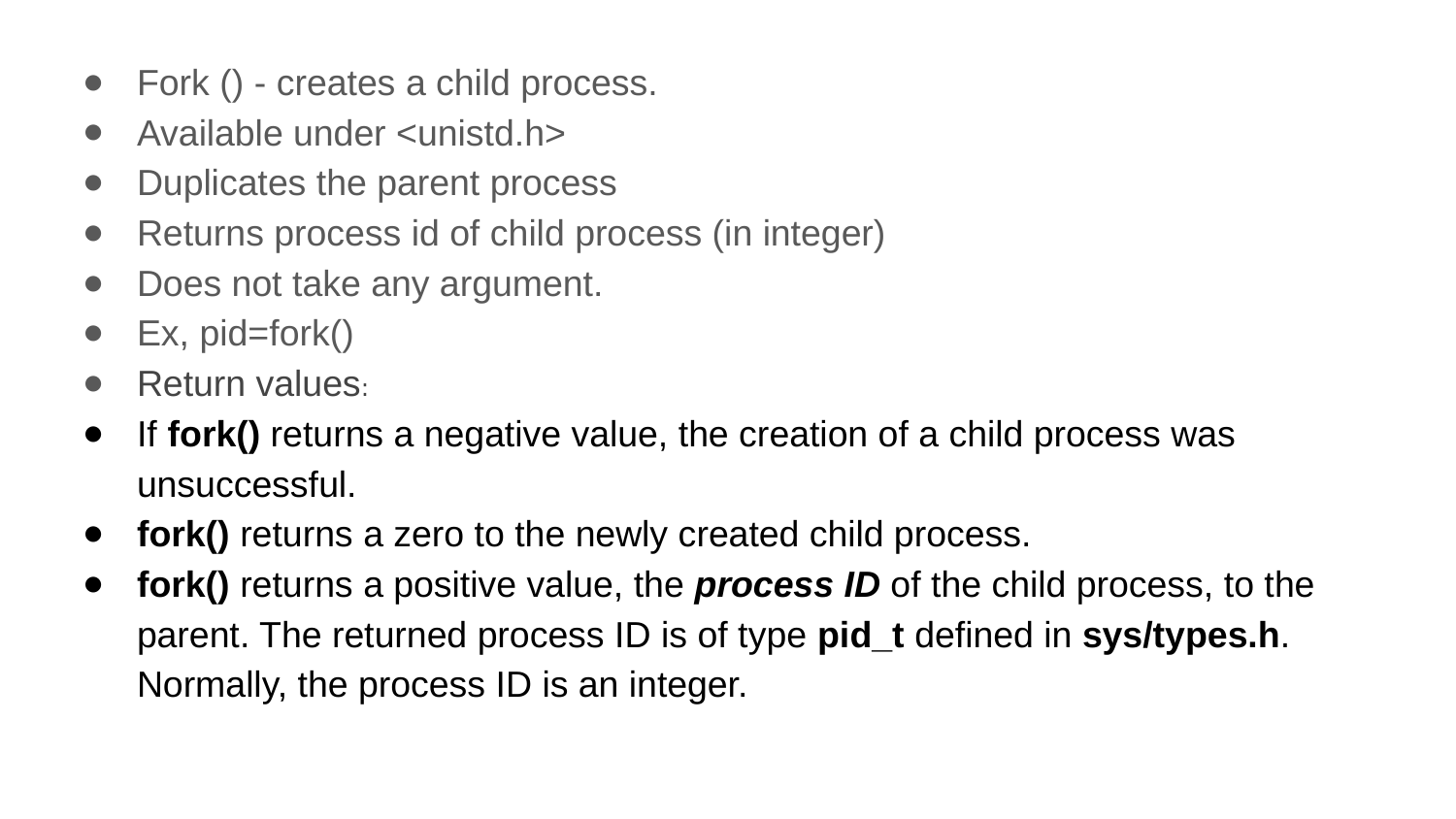

Fork () - creates a child process.
Available under <unistd.h>
Duplicates the parent process
Returns process id of child process (in integer)
Does not take any argument.
Ex, pid=fork()
Return values:
If fork() returns a negative value, the creation of a child process was unsuccessful.
fork() returns a zero to the newly created child process.
fork() returns a positive value, the process ID of the child process, to the parent. The returned process ID is of type pid_t defined in sys/types.h. Normally, the process ID is an integer.